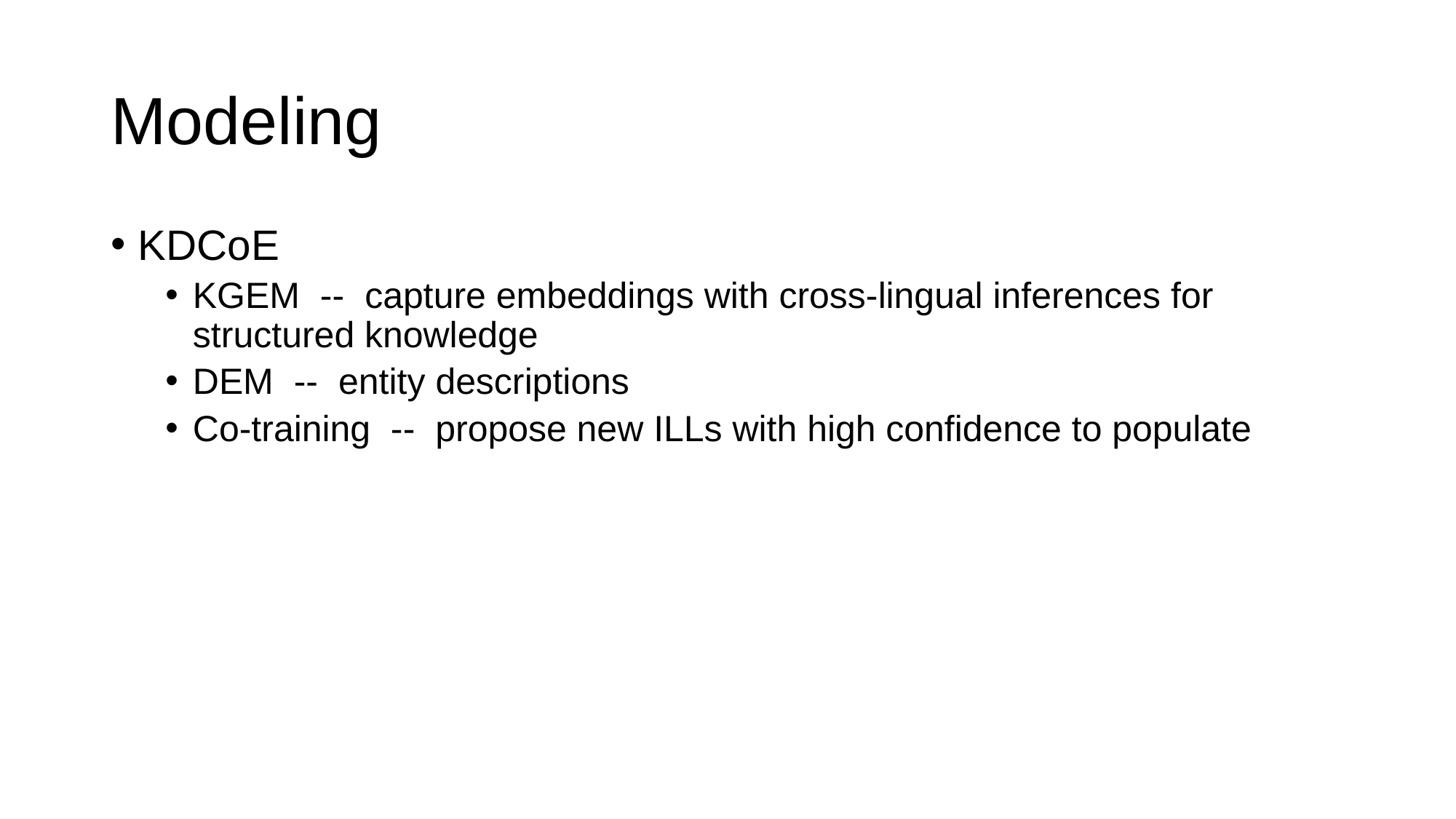

# Modeling
KDCoE
KGEM  --  capture embeddings with cross-lingual inferences for structured knowledge
DEM  --  entity descriptions
Co-training  --  propose new ILLs with high confidence to populate